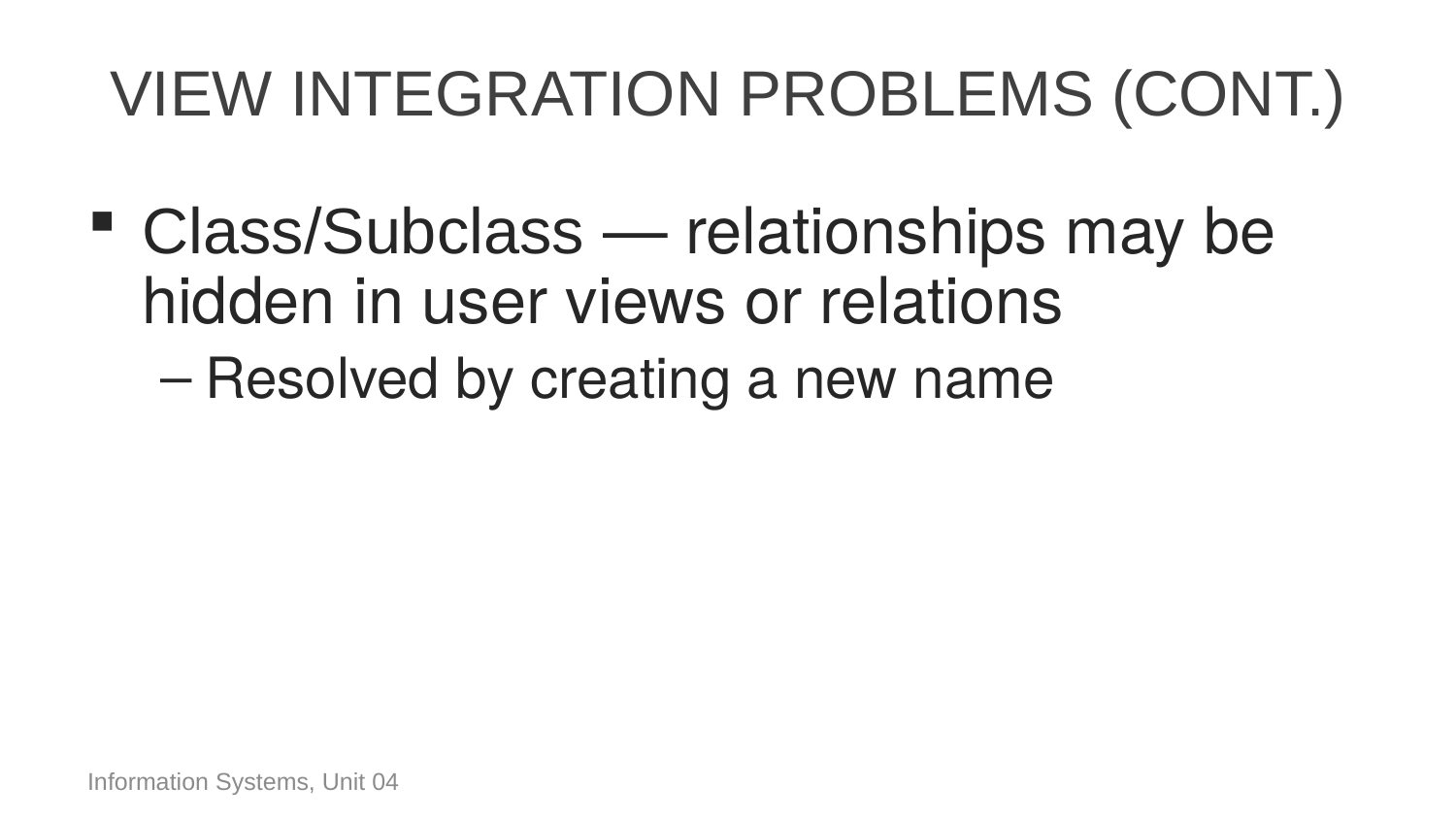

# View Integration Problems (Cont.)
Class/Subclass — relationships may be hidden in user views or relations
Resolved by creating a new name
Information Systems, Unit 04
95